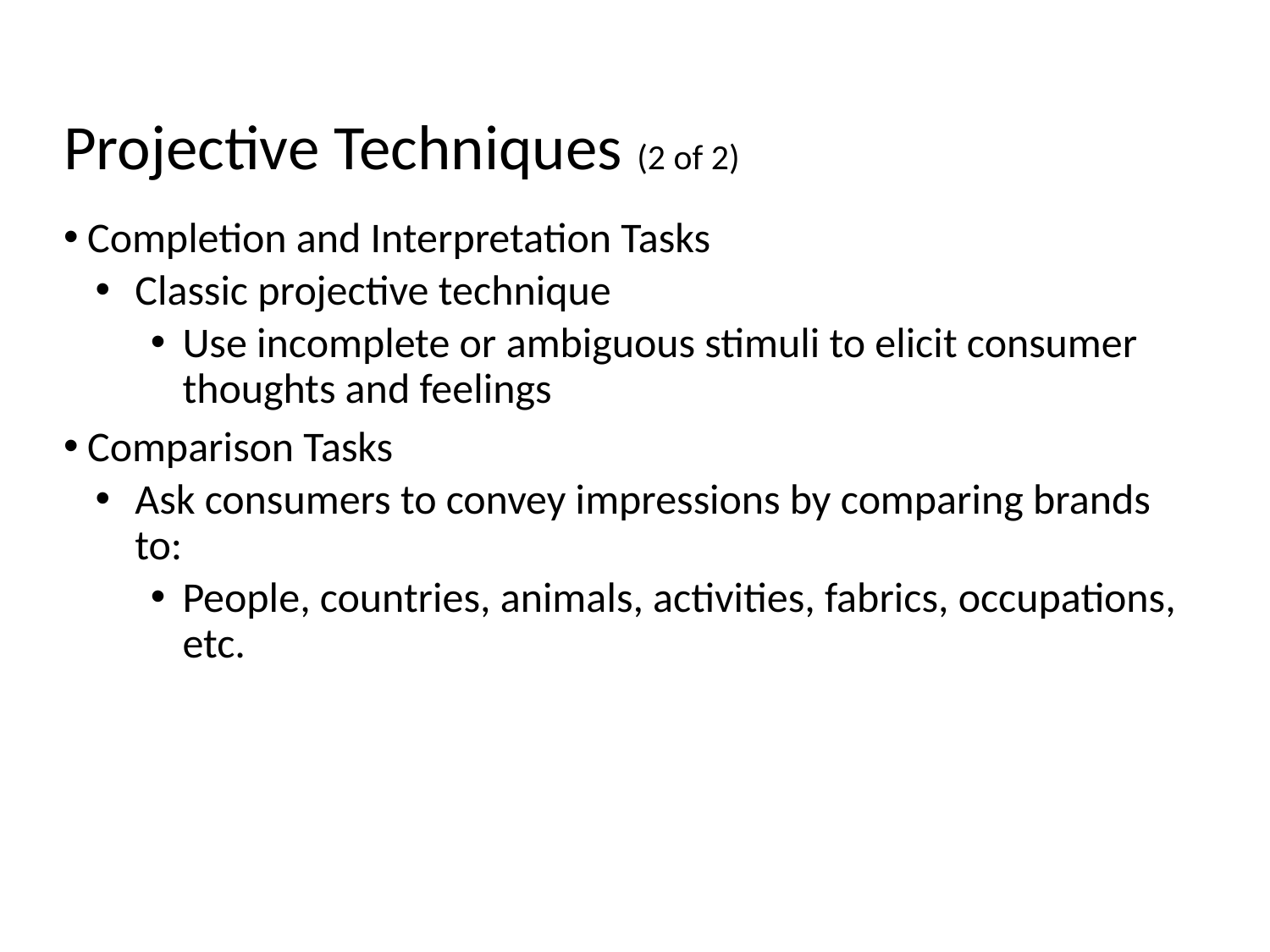

# Projective Techniques (2 of 2)
Completion and Interpretation Tasks
Classic projective technique
Use incomplete or ambiguous stimuli to elicit consumer thoughts and feelings
Comparison Tasks
Ask consumers to convey impressions by comparing brands to:
People, countries, animals, activities, fabrics, occupations, etc.